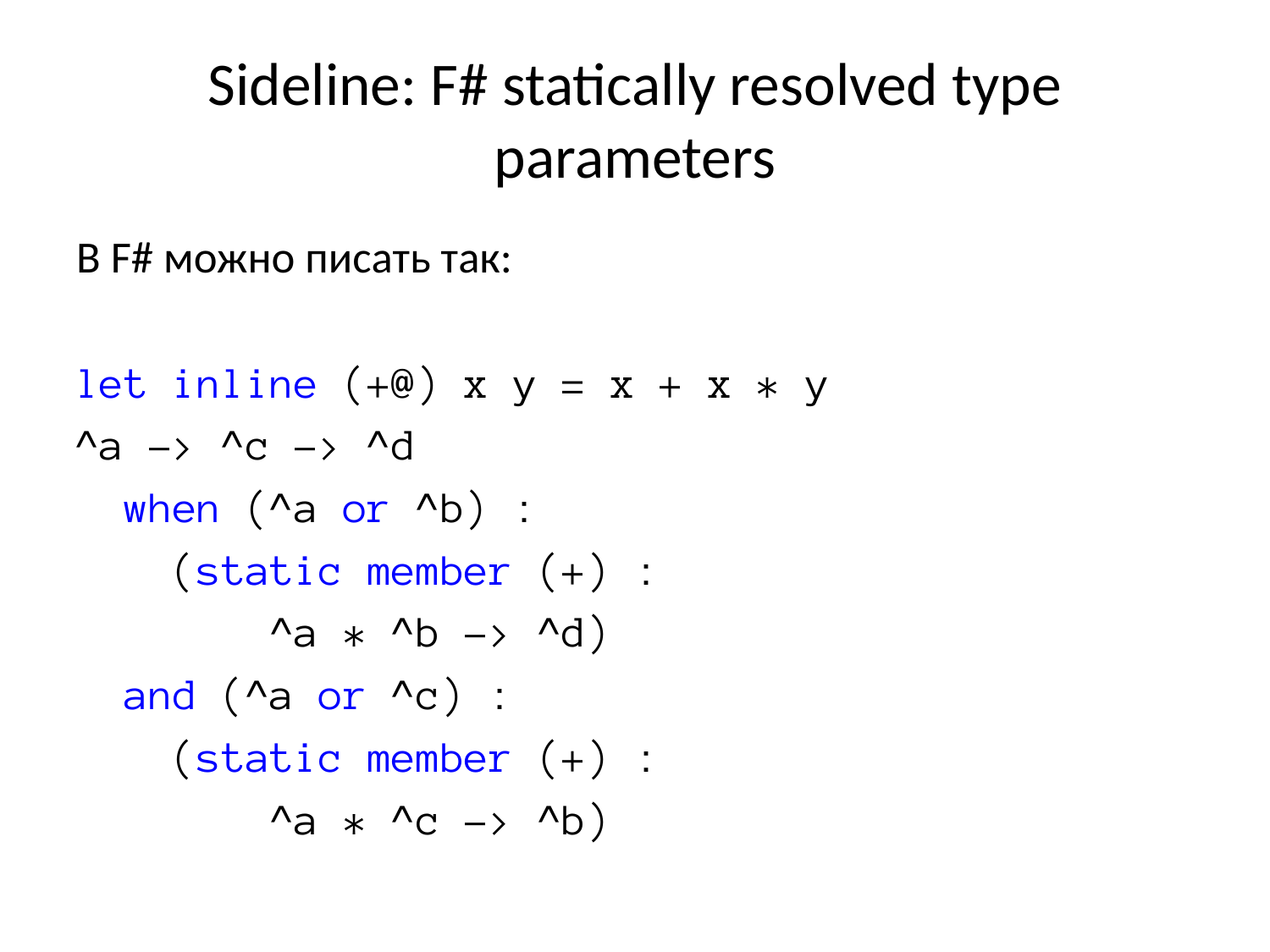

# Sideline: F# statically resolved type parameters
В F# можно писать так:

let inline (+@) x y = x + x * y
^a -> ^c -> ^d
  when (^a or ^b) :
    (static member (+) :
        ^a * ^b -> ^d)
  and (^a or ^c) :
    (static member (+) :
        ^a * ^c -> ^b)